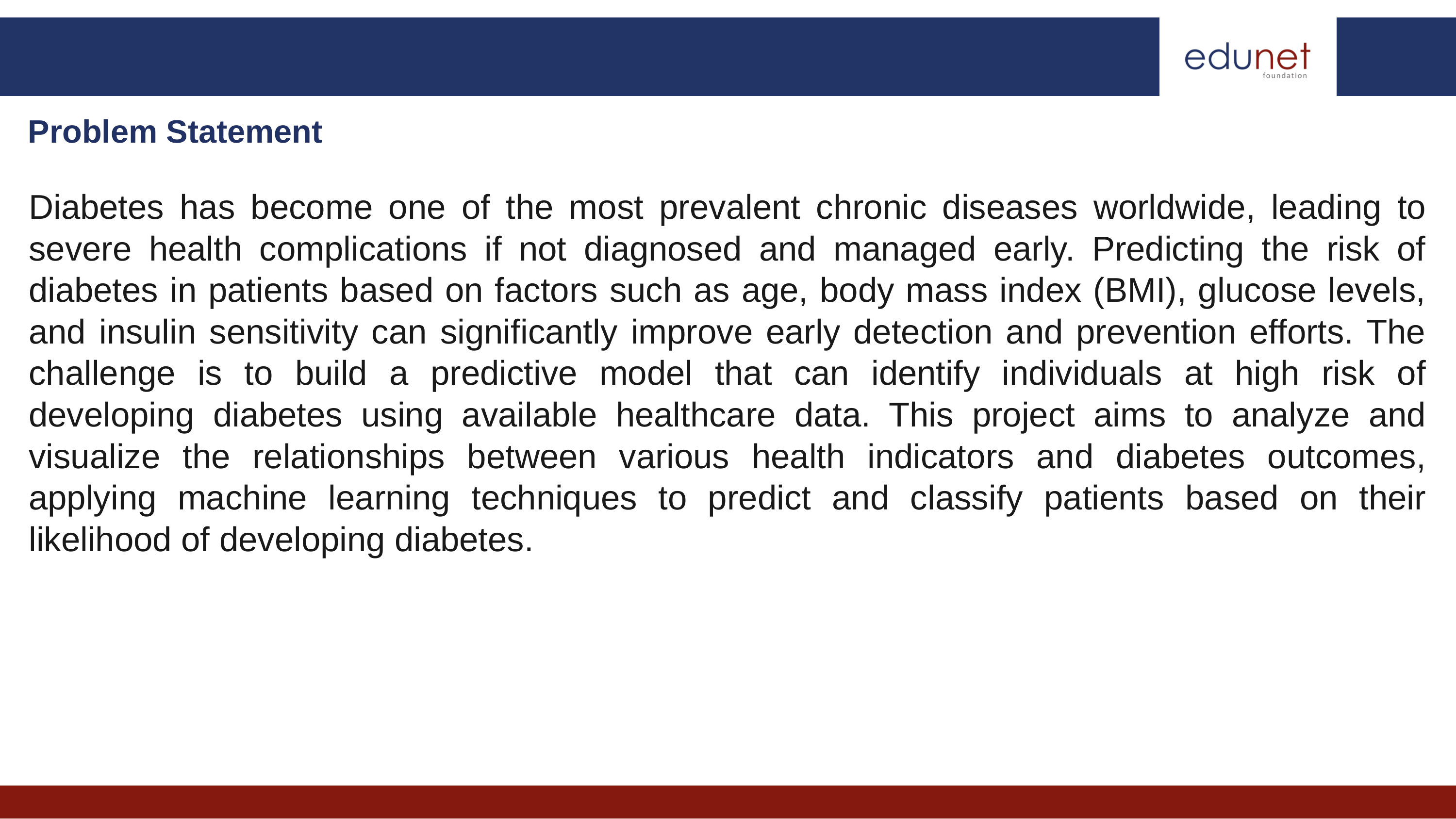

Problem Statement
Diabetes has become one of the most prevalent chronic diseases worldwide, leading to severe health complications if not diagnosed and managed early. Predicting the risk of diabetes in patients based on factors such as age, body mass index (BMI), glucose levels, and insulin sensitivity can significantly improve early detection and prevention efforts. The challenge is to build a predictive model that can identify individuals at high risk of developing diabetes using available healthcare data. This project aims to analyze and visualize the relationships between various health indicators and diabetes outcomes, applying machine learning techniques to predict and classify patients based on their likelihood of developing diabetes.